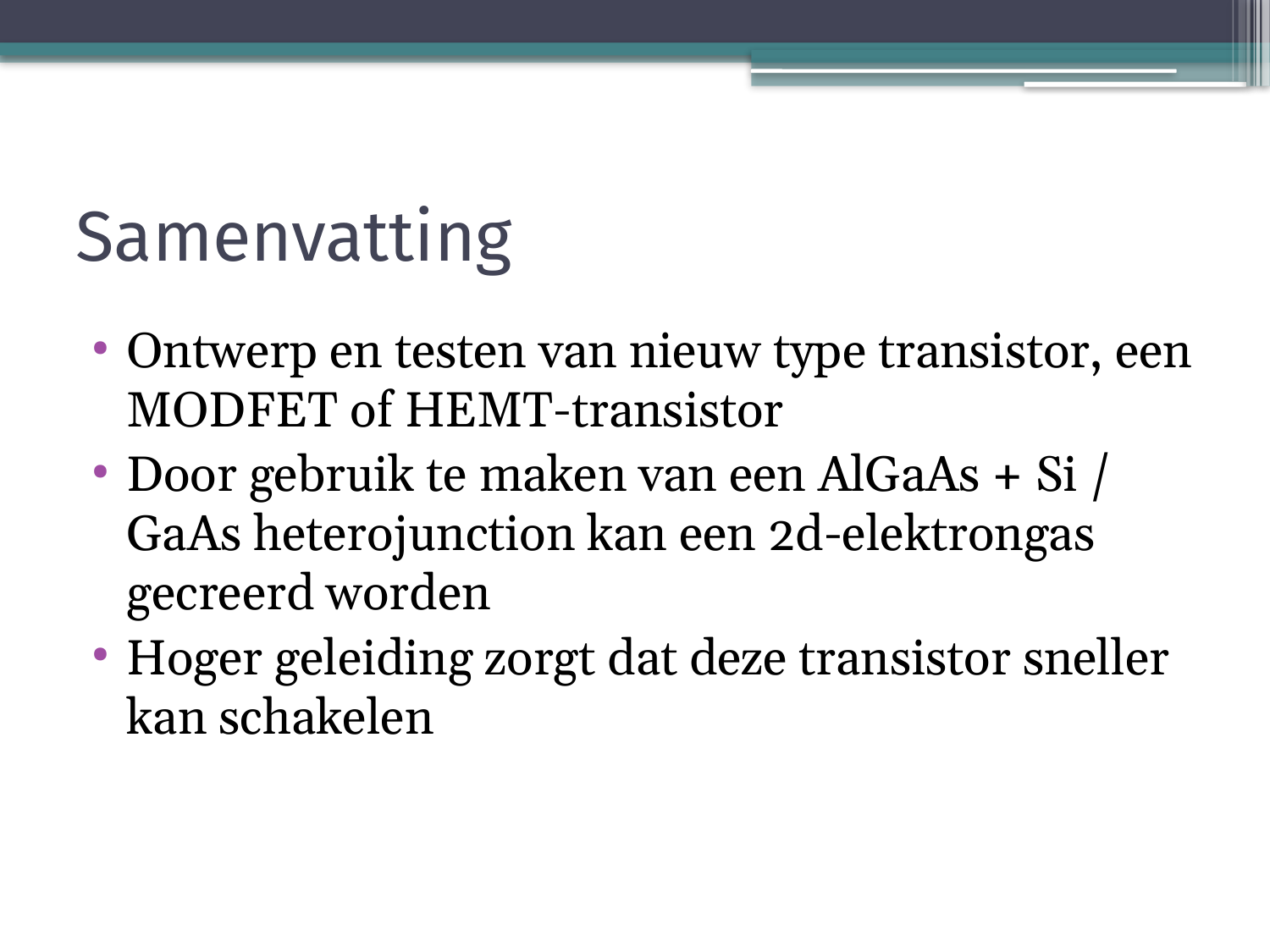

# Samenvatting
Ontwerp en testen van nieuw type transistor, een MODFET of HEMT-transistor
Door gebruik te maken van een AlGaAs + Si / GaAs heterojunction kan een 2d-elektrongas gecreerd worden
Hoger geleiding zorgt dat deze transistor sneller kan schakelen